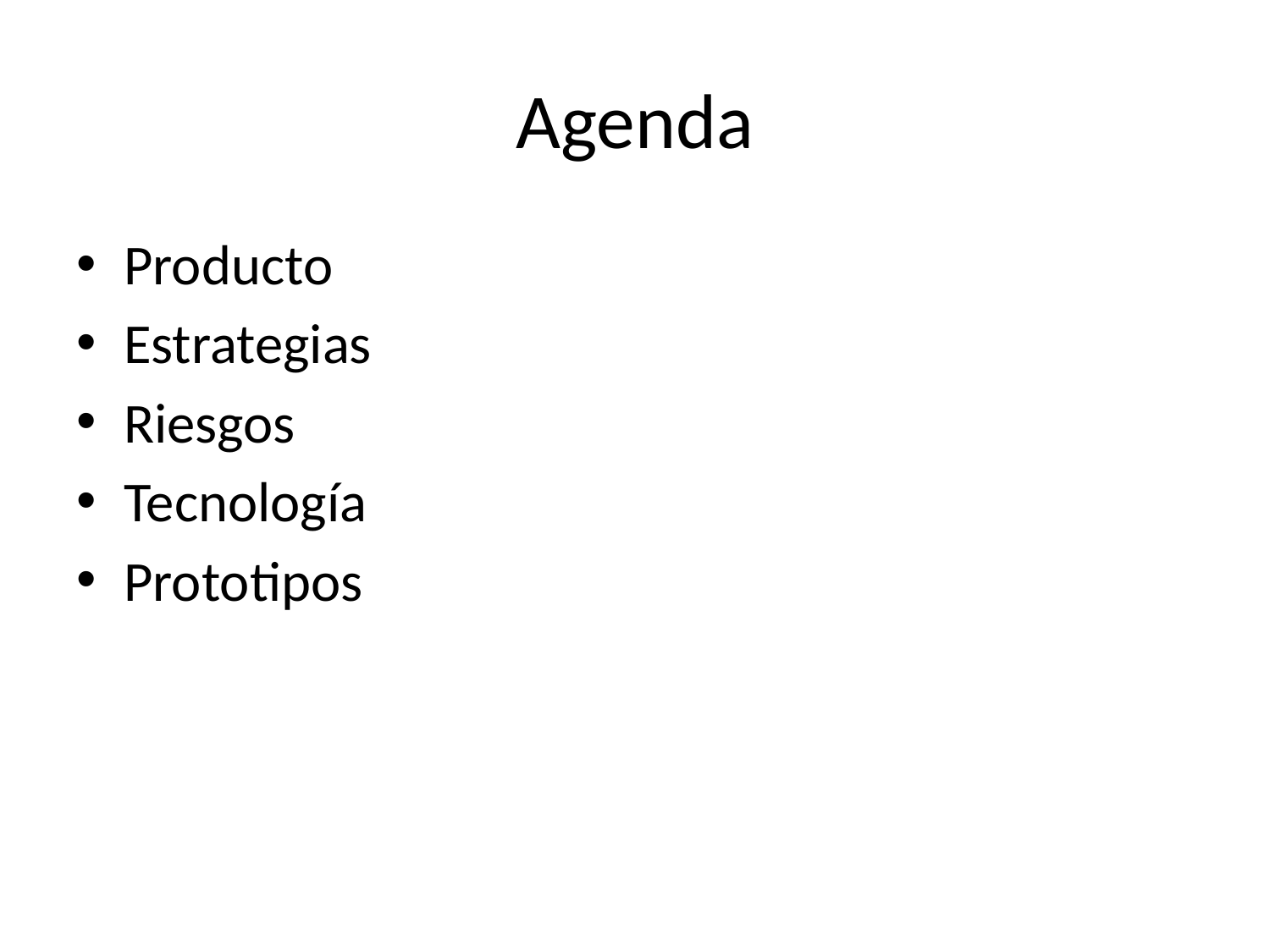

# Agenda
Producto
Estrategias
Riesgos
Tecnología
Prototipos